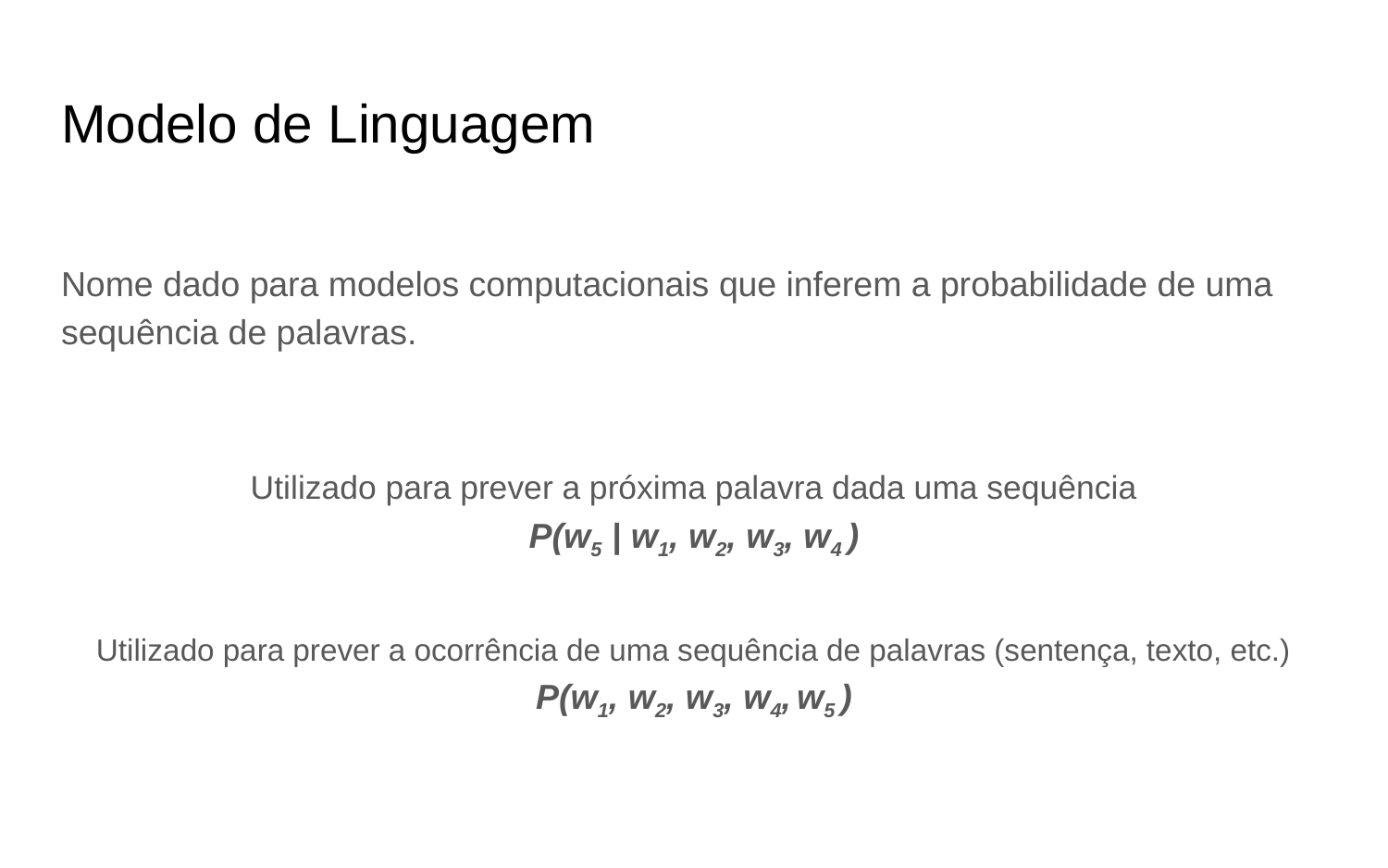

# Modelo de Linguagem
Nome dado para modelos computacionais que inferem a probabilidade de uma sequência de palavras.

Utilizado para prever a próxima palavra dada uma sequência
P(w5 | w1, w2, w3, w4 )

Utilizado para prever a ocorrência de uma sequência de palavras (sentença, texto, etc.)
P(w1, w2, w3, w4, w5 )